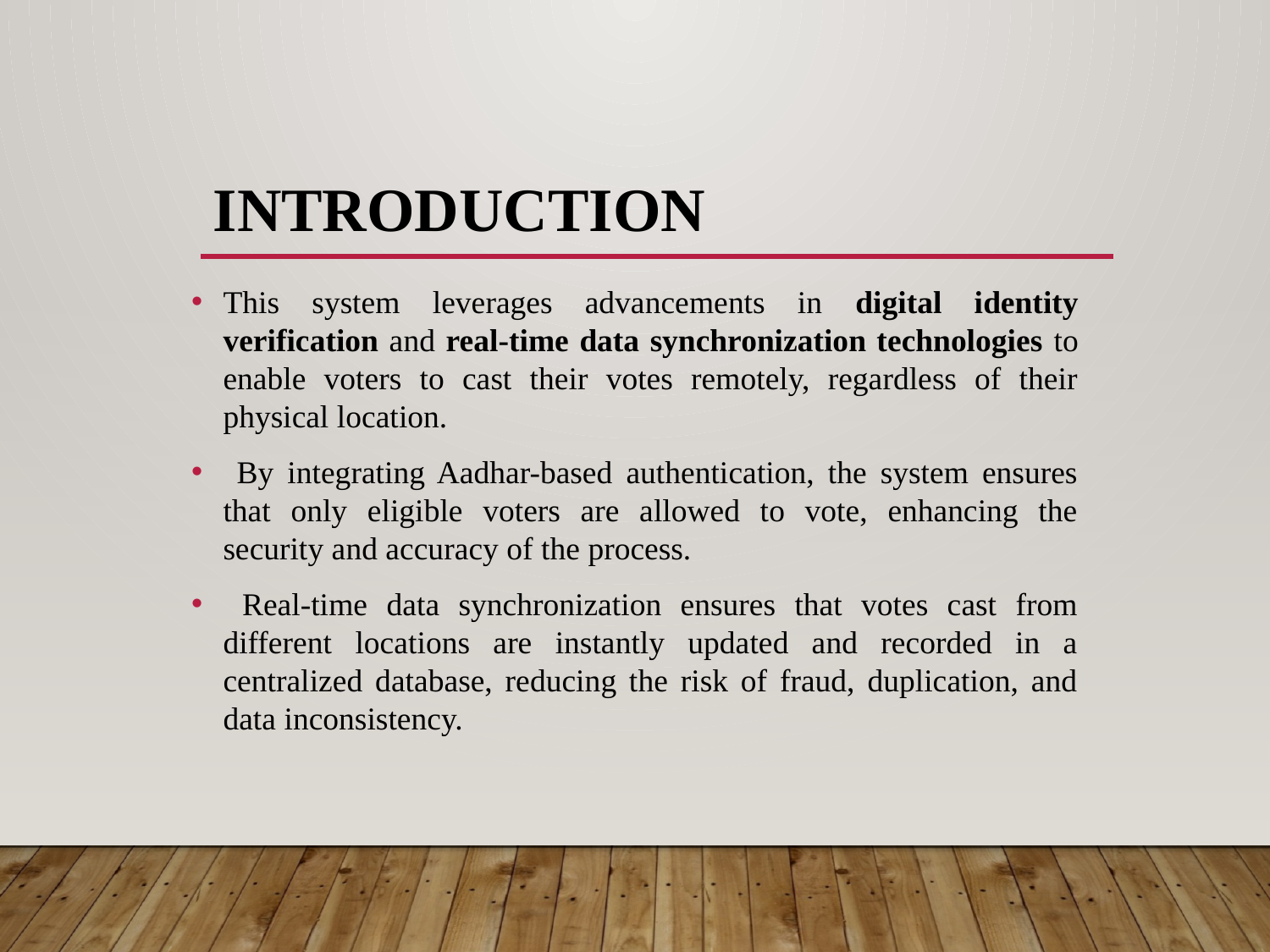

# Introduction
This system leverages advancements in digital identity verification and real-time data synchronization technologies to enable voters to cast their votes remotely, regardless of their physical location.
 By integrating Aadhar-based authentication, the system ensures that only eligible voters are allowed to vote, enhancing the security and accuracy of the process.
 Real-time data synchronization ensures that votes cast from different locations are instantly updated and recorded in a centralized database, reducing the risk of fraud, duplication, and data inconsistency.